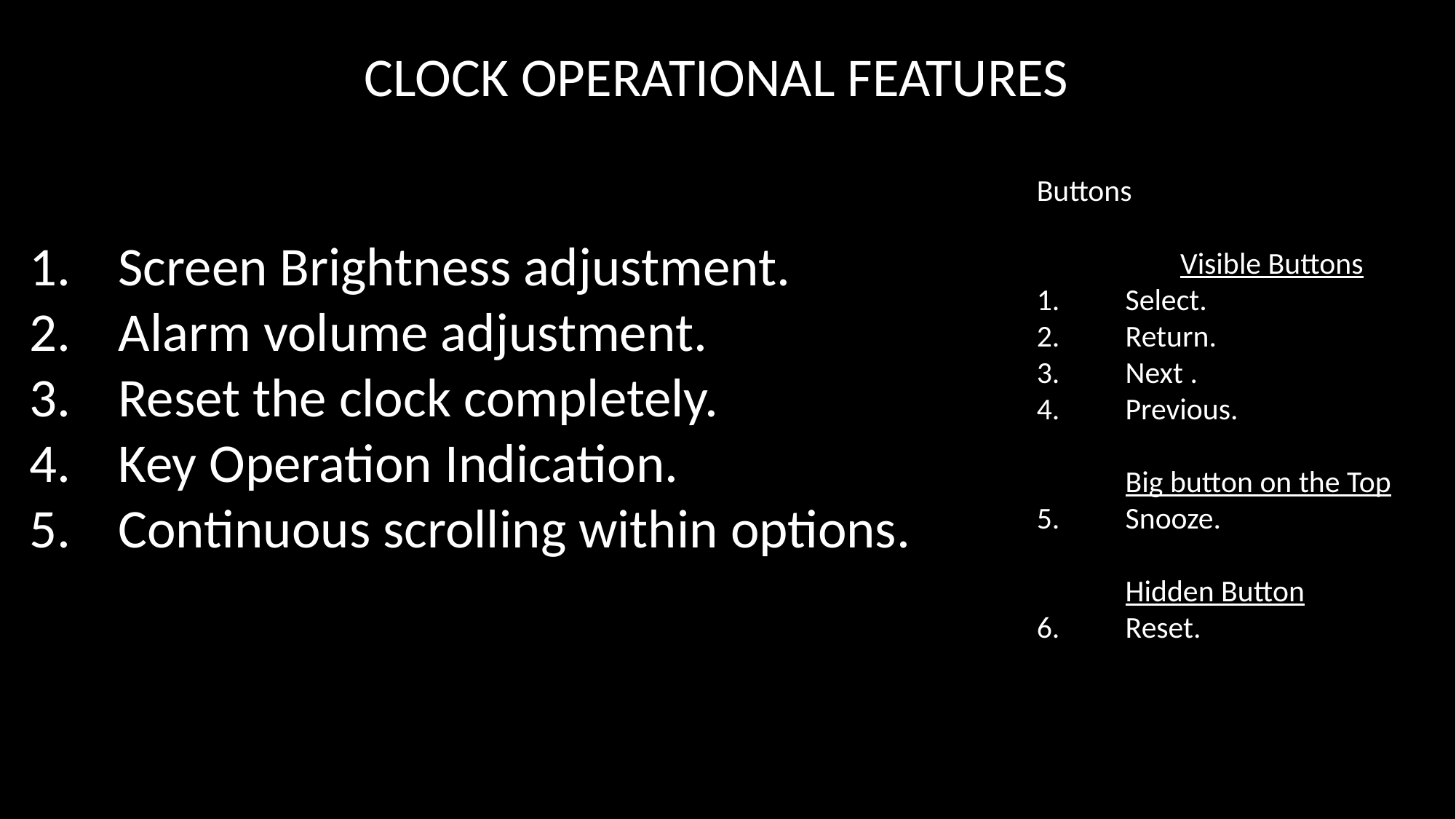

CLOCK OPERATIONAL FEATURES
Buttons

	     Visible Buttons
Select.
Return.
Next .
Previous.
Big button on the Top
Snooze.
Hidden Button
Reset.
Screen Brightness adjustment.
Alarm volume adjustment.
Reset the clock completely.
Key Operation Indication.
Continuous scrolling within options.